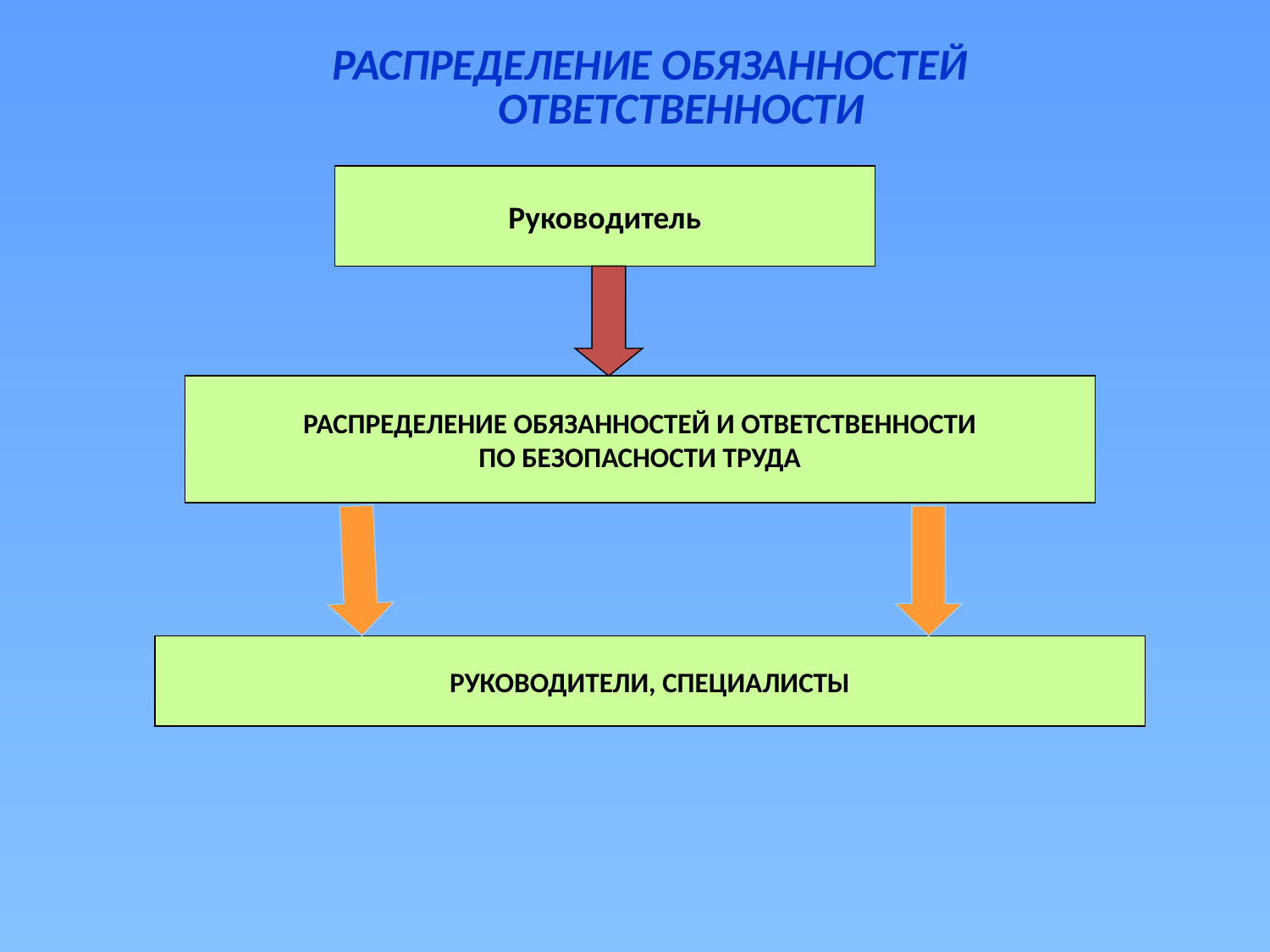

РАСПРЕДЕЛЕНИЕ ОБЯЗАННОСТЕЙ
ОТВЕТСТВЕННОСТИ
Руководитель

РАСПРЕДЕЛЕНИЕ ОБЯЗАННОСТЕЙ И ОТВЕТСТВЕННОСТИ
ПО БЕЗОПАСНОСТИ ТРУДА

РУКОВОДИТЕЛИ, СПЕЦИАЛИСТЫ